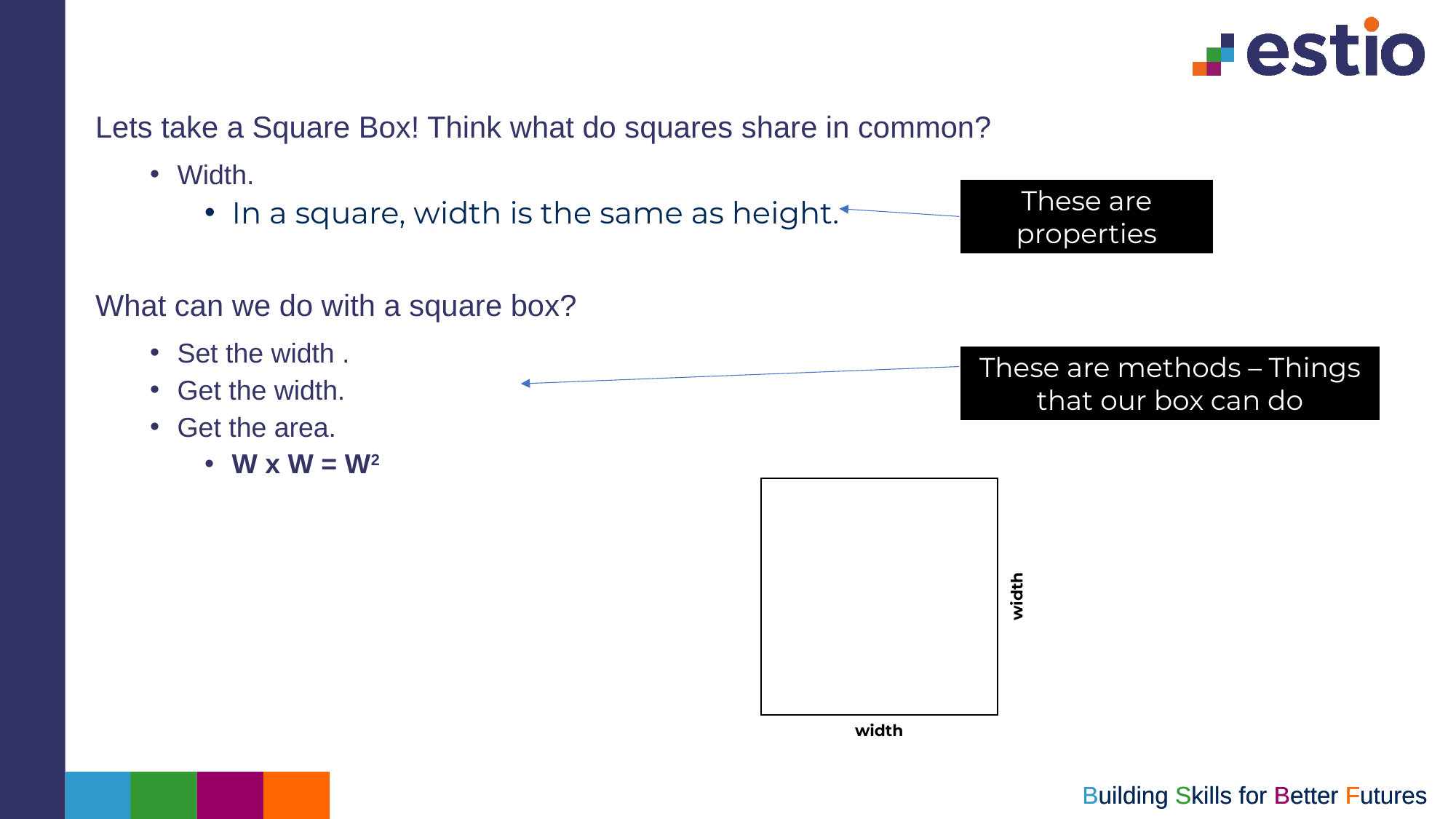

# Class Example - creating a Box
Lets take a Square Box! Think what do squares share in common?
Width.
In a square, width is the same as height.

What can we do with a square box?
Set the width .
Get the width.
Get the area.
W x W = W2
These are properties
These are methods – Things that our box can do

width
width